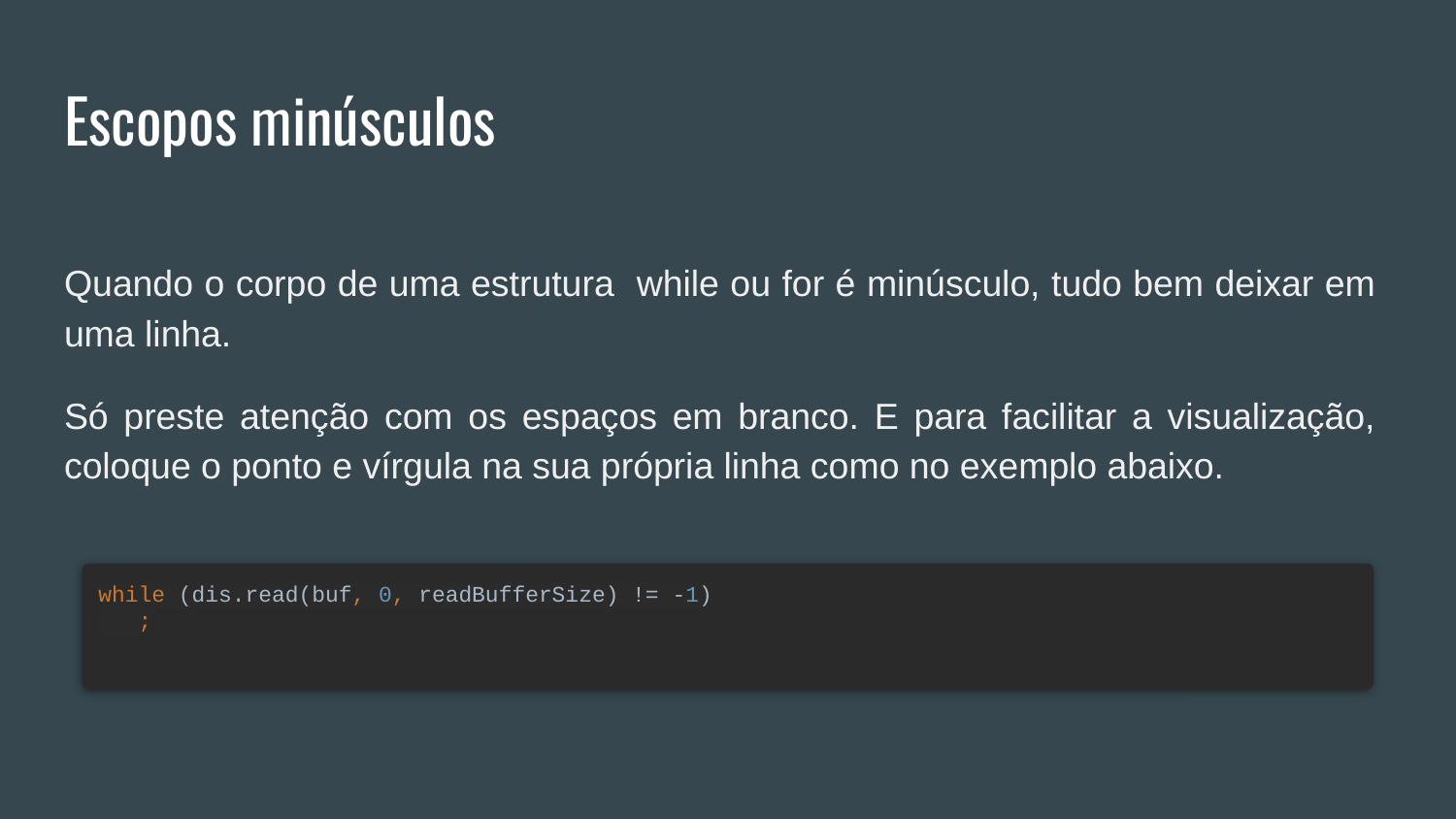

# Escopos minúsculos
Quando o corpo de uma estrutura  while ou for é minúsculo, tudo bem deixar em uma linha.
Só preste atenção com os espaços em branco. E para facilitar a visualização, coloque o ponto e vírgula na sua própria linha como no exemplo abaixo.

while (dis.read(buf, 0, readBufferSize) != -1)
   ;